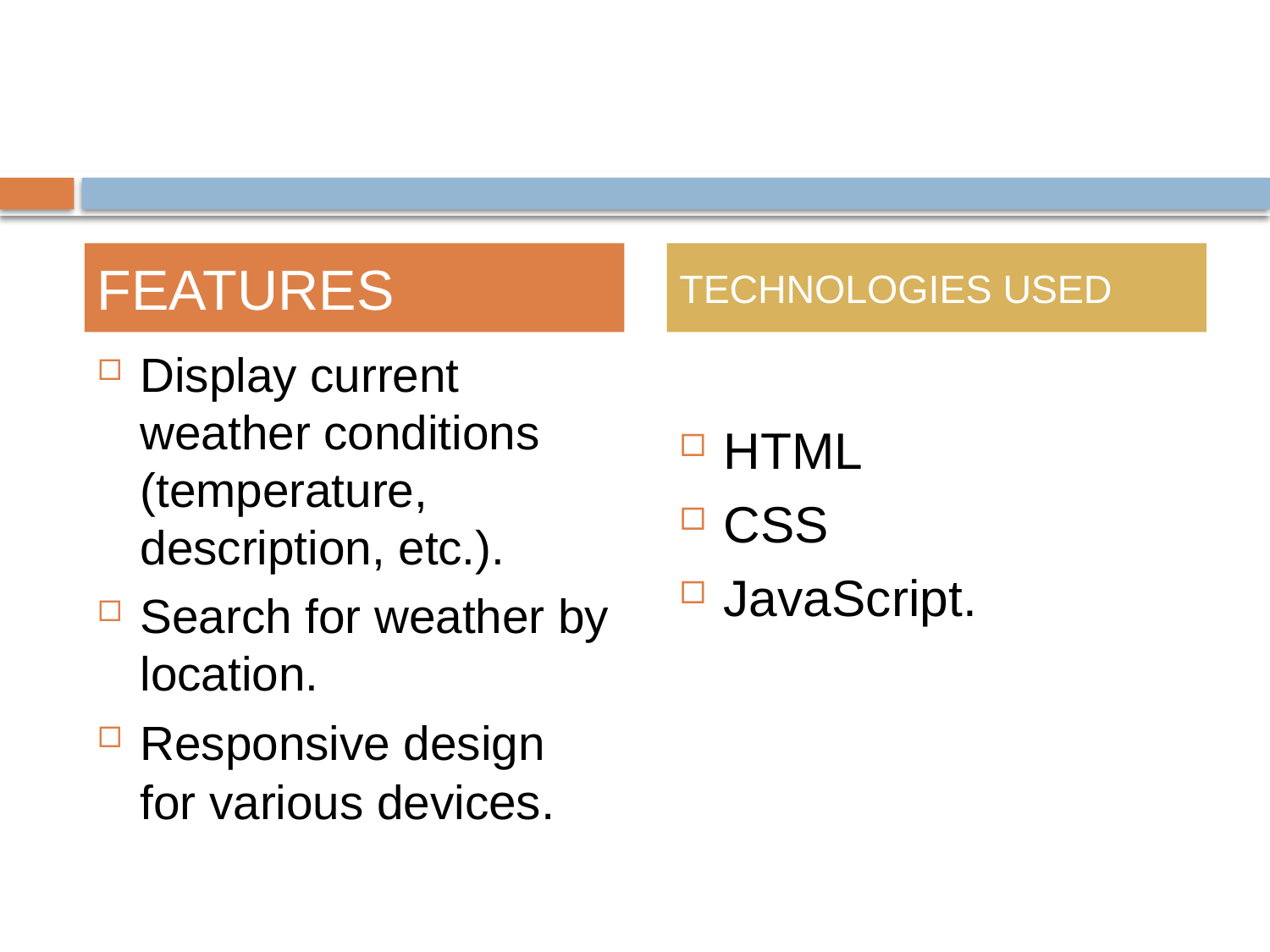

FEATURES
TECHNOLOGIES USED
Display current weather conditions (temperature, description, etc.).
Search for weather by location.
Responsive design for various devices.

HTML
CSS
JavaScript.